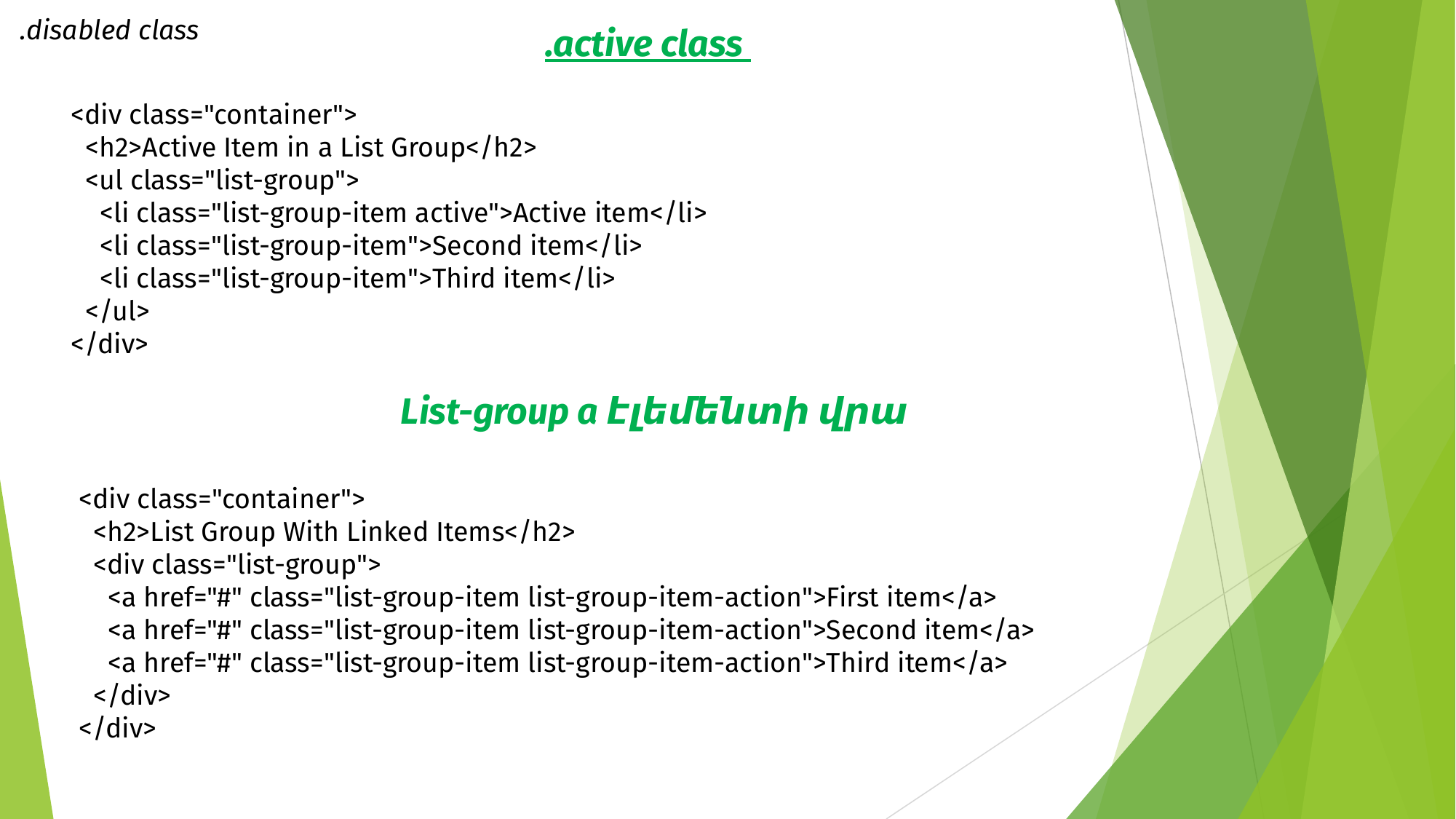

.disabled class
.active class
<div class="container">
  <h2>Active Item in a List Group</h2>
  <ul class="list-group">
    <li class="list-group-item active">Active item</li>
    <li class="list-group-item">Second item</li>
    <li class="list-group-item">Third item</li>
  </ul>
</div>
List-group a էլեմենտի վրա
<div class="container">
  <h2>List Group With Linked Items</h2>
  <div class="list-group">
    <a href="#" class="list-group-item list-group-item-action">First item</a>
    <a href="#" class="list-group-item list-group-item-action">Second item</a>
    <a href="#" class="list-group-item list-group-item-action">Third item</a>
  </div>
</div>